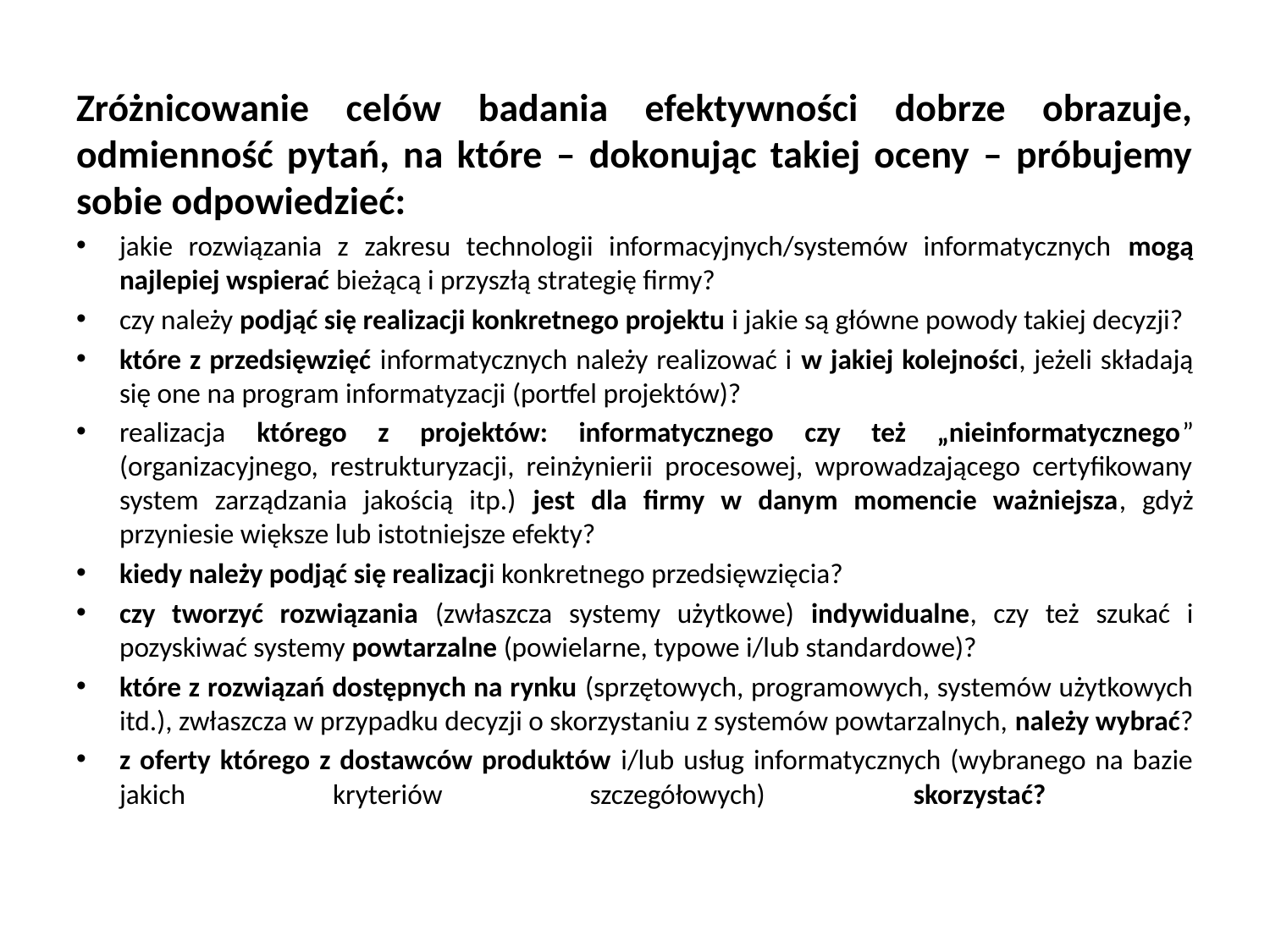

Zróżnicowanie celów badania efektywności dobrze obrazuje, odmienność pytań, na które – dokonując takiej oceny – próbujemy sobie odpowiedzieć:
jakie rozwiązania z zakresu technologii informacyjnych/systemów informatycznych mogą najlepiej wspierać bieżącą i przyszłą strategię firmy?
czy należy podjąć się realizacji konkretnego projektu i jakie są główne powody takiej decyzji?
które z przedsięwzięć informatycznych należy realizować i w jakiej kolejności, jeżeli składają się one na program informatyzacji (portfel projektów)?
realizacja którego z projektów: informatycznego czy też „nieinformatycznego” (organizacyjnego, restrukturyzacji, reinżynierii procesowej, wprowadzającego certyfikowany system zarządzania jakością itp.) jest dla firmy w danym momencie ważniejsza, gdyż przyniesie większe lub istotniejsze efekty?
kiedy należy podjąć się realizacji konkretnego przedsięwzięcia?
czy tworzyć rozwiązania (zwłaszcza systemy użytkowe) indywidualne, czy też szukać i pozyskiwać systemy powtarzalne (powielarne, typowe i/lub standardowe)?
które z rozwiązań dostępnych na rynku (sprzętowych, programowych, systemów użytkowych itd.), zwłaszcza w przypadku decyzji o skorzystaniu z systemów powtarzalnych, należy wybrać?
z oferty którego z dostawców produktów i/lub usług informatycznych (wybranego na bazie jakich kryteriów szczegółowych) skorzystać?